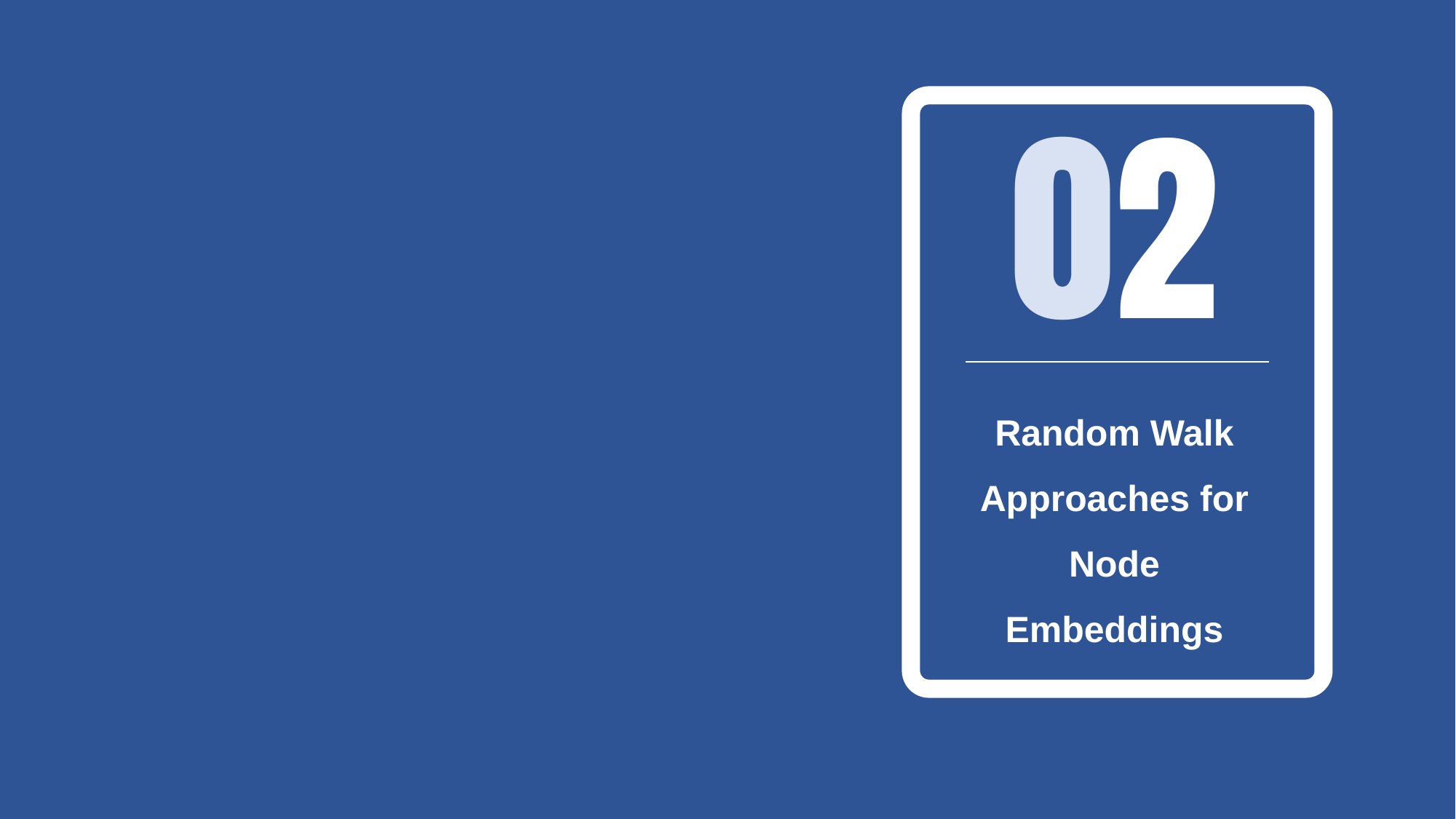

02
Random Walk Approaches for Node Embeddings